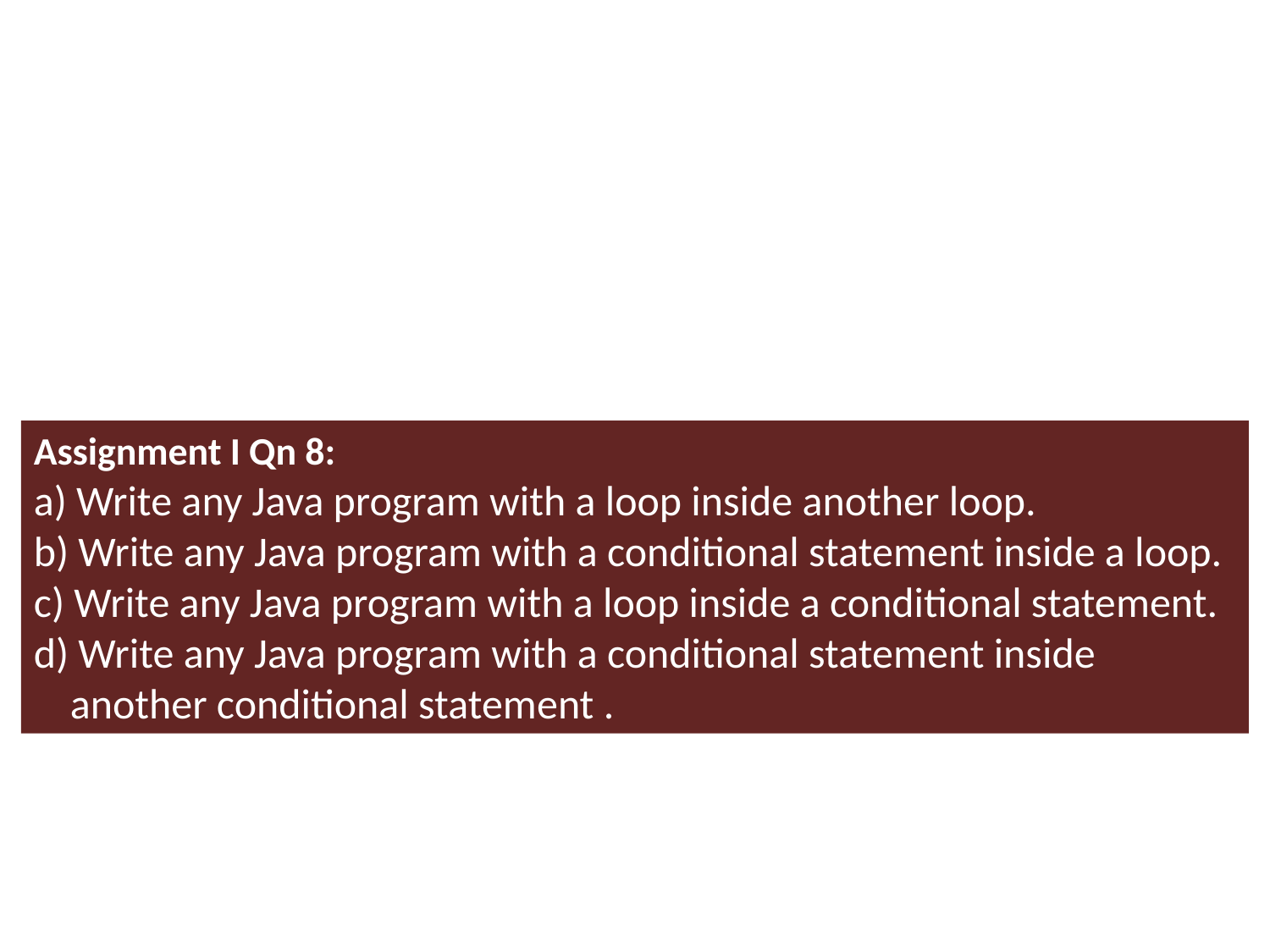

Assignment I Qn 8:
a) Write any Java program with a loop inside another loop.
b) Write any Java program with a conditional statement inside a loop.
c) Write any Java program with a loop inside a conditional statement.
d) Write any Java program with a conditional statement inside another conditional statement .